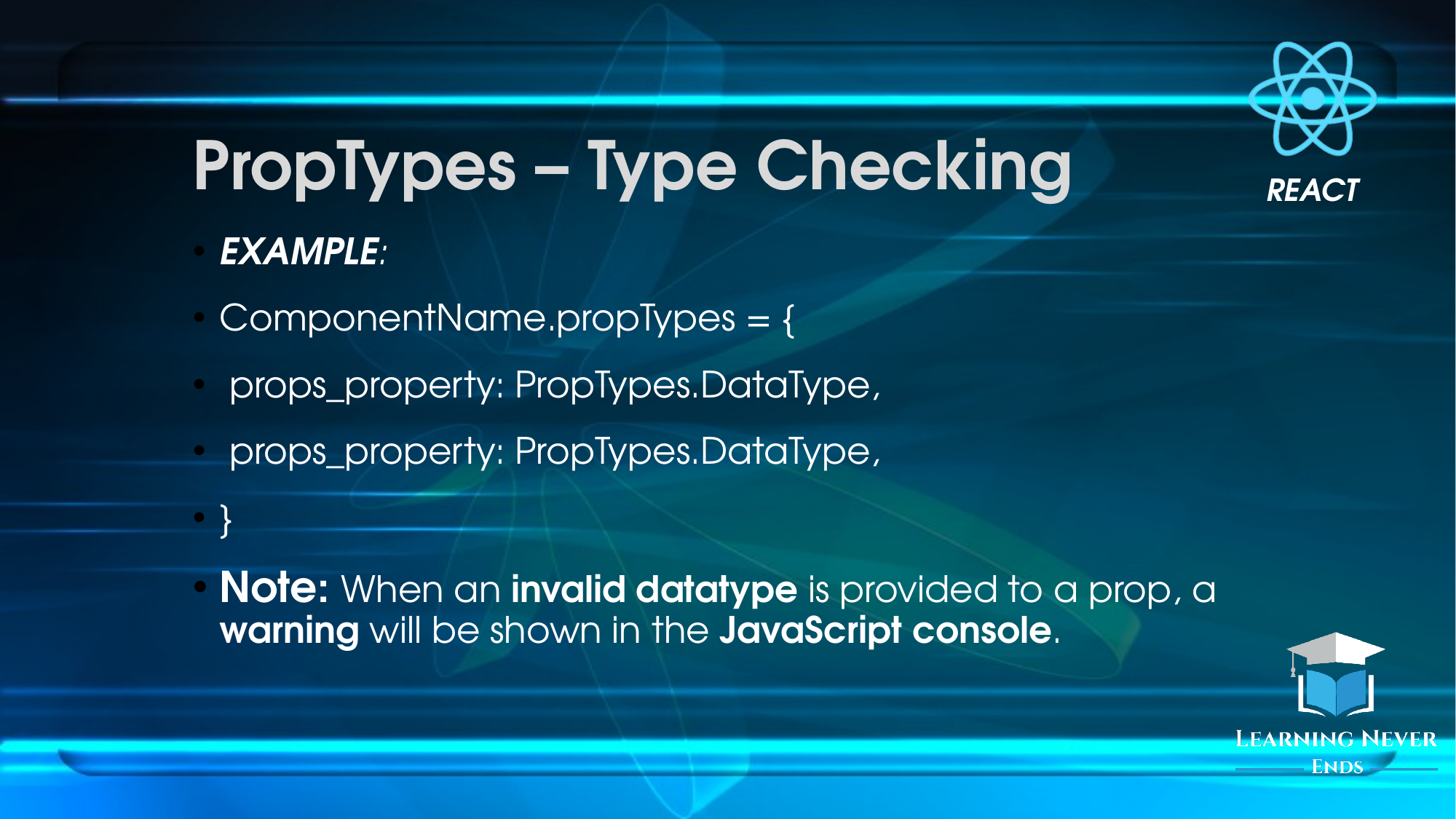

# PropTypes – Type Checking
EXAMPLE:
ComponentName.propTypes = {
 props_property: PropTypes.DataType,
 props_property: PropTypes.DataType,
}
Note: When an invalid datatype is provided to a prop, a warning will be shown in the JavaScript console.